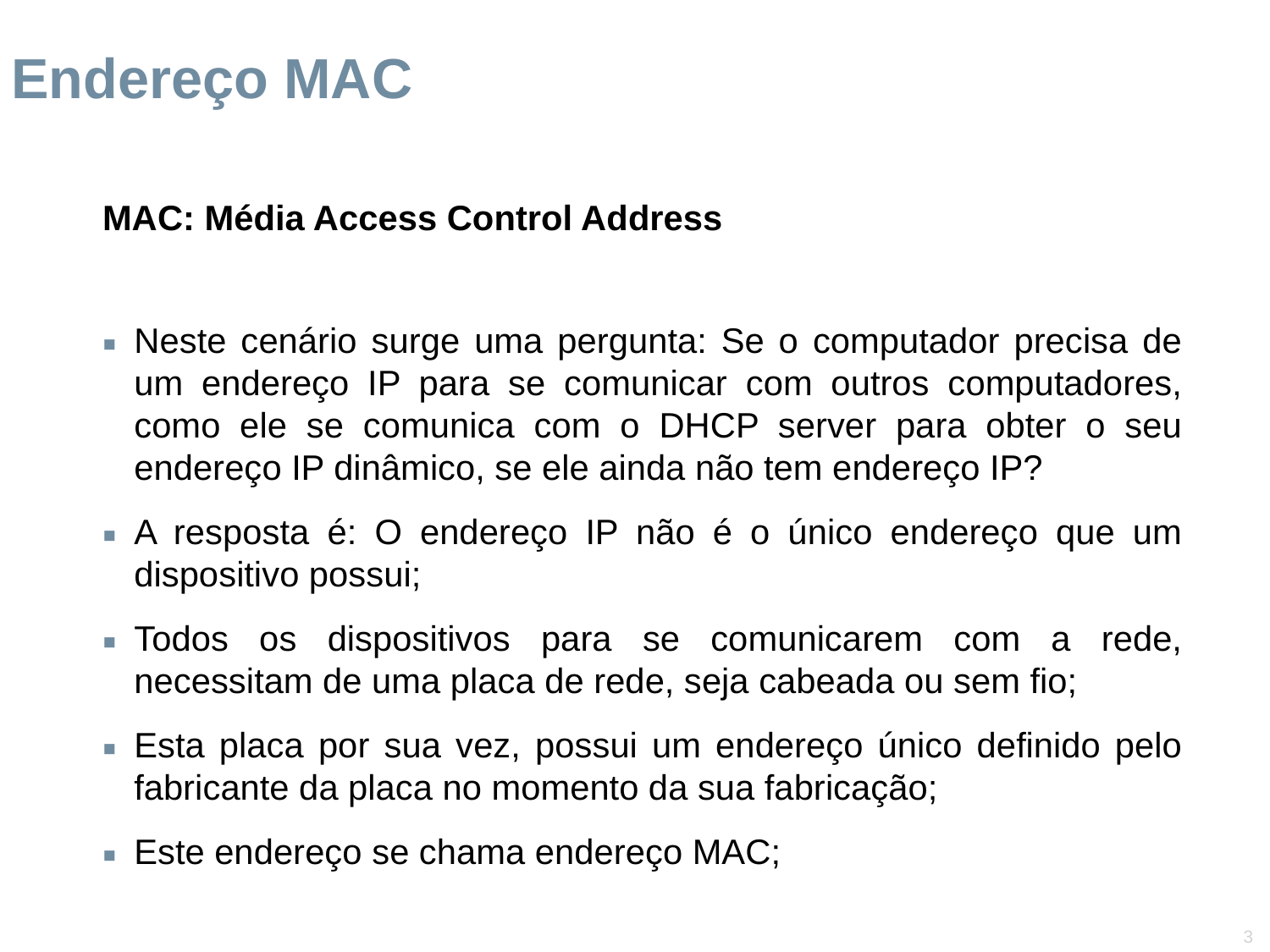

Endereço MAC
MAC: Média Access Control Address

Neste cenário surge uma pergunta: Se o computador precisa de um endereço IP para se comunicar com outros computadores, como ele se comunica com o DHCP server para obter o seu endereço IP dinâmico, se ele ainda não tem endereço IP?
A resposta é: O endereço IP não é o único endereço que um dispositivo possui;
Todos os dispositivos para se comunicarem com a rede, necessitam de uma placa de rede, seja cabeada ou sem fio;
Esta placa por sua vez, possui um endereço único definido pelo fabricante da placa no momento da sua fabricação;
Este endereço se chama endereço MAC;